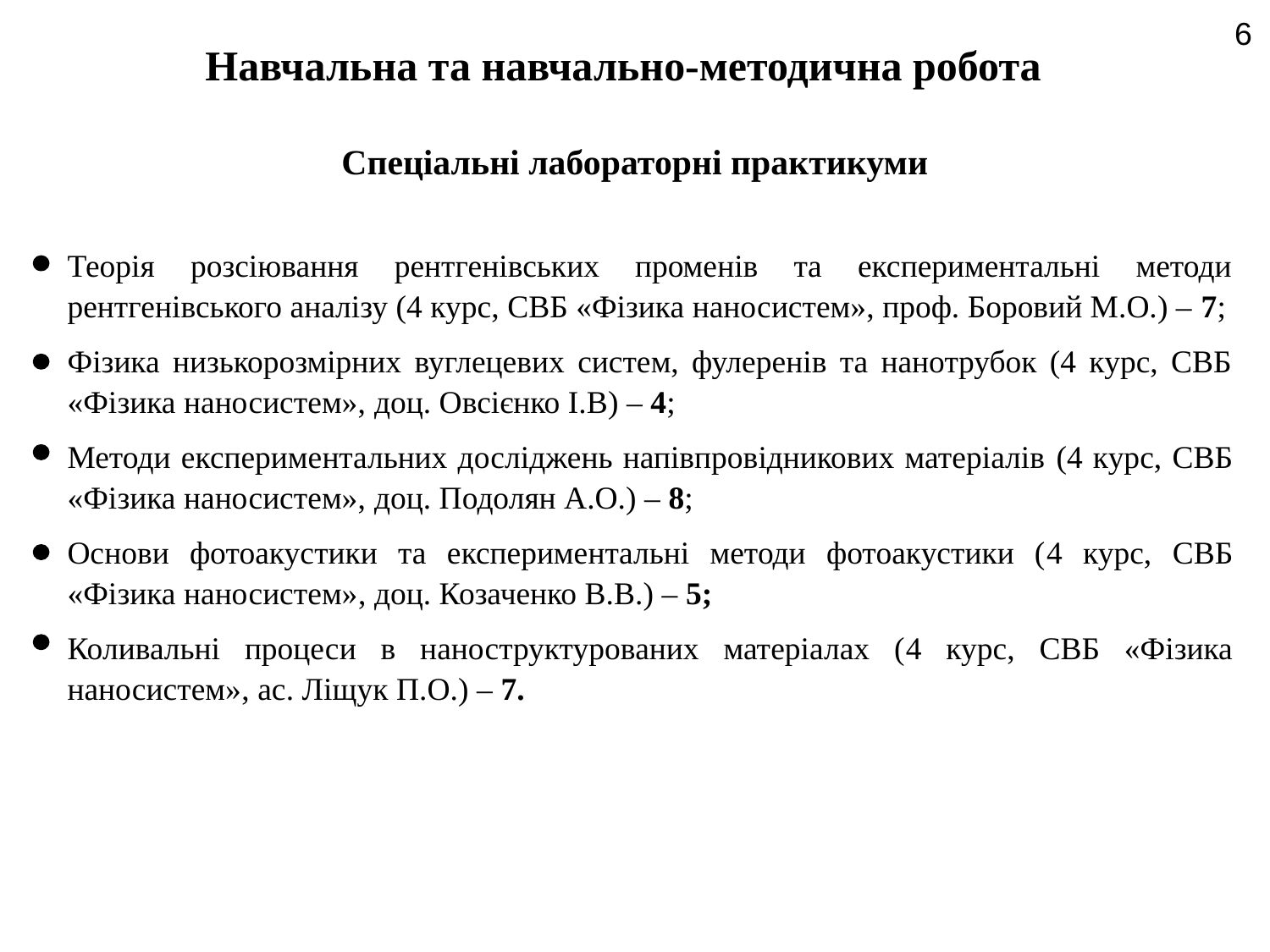

6
Навчальна та навчально-методична робота
Спеціальні лабораторні практикуми

Теорія розсіювання рентгенівських променів та експериментальні методи рентгенівського аналізу (4 курс, СВБ «Фізика наносистем», проф. Боровий М.О.) – 7;
Фізика низькорозмірних вуглецевих систем, фулеренів та нанотрубок (4 курс, СВБ «Фізика наносистем», доц. Овсієнко І.В) – 4;
Методи експериментальних досліджень напівпровідникових матеріалів (4 курс, СВБ «Фізика наносистем», доц. Подолян А.О.) – 8;
Основи фотоакустики та експериментальні методи фотоакустики (4 курс, СВБ «Фізика наносистем», доц. Козаченко В.В.) – 5;
Коливальні процеси в наноструктурованих матеріалах (4 курс, СВБ «Фізика наносистем», ас. Ліщук П.О.) – 7.